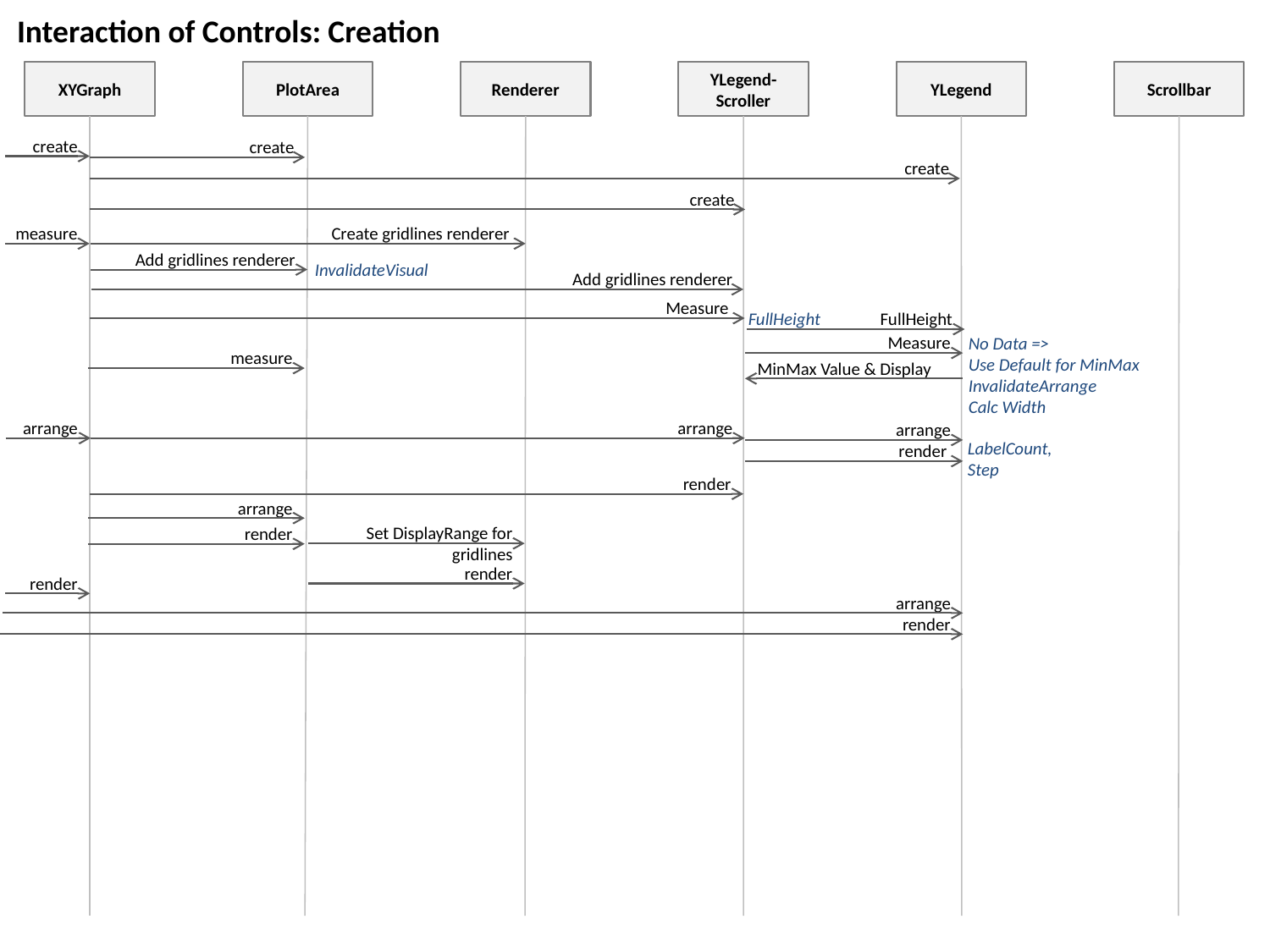

Interaction of Controls: Creation
XYGraph
PlotArea
Renderer
YLegend-
Scroller
YLegend
Scrollbar
create
create
create
create
measure
Create gridlines renderer
Add gridlines renderer
InvalidateVisual
Add gridlines renderer
Measure
FullHeight
FullHeight
Measure
No Data =>
Use Default for MinMax
InvalidateArrange
Calc Width
measure
MinMax Value & Display
arrange
arrange
arrange
LabelCount,
Step
render
render
arrange
Set DisplayRange for gridlines
render
render
render
arrange
render